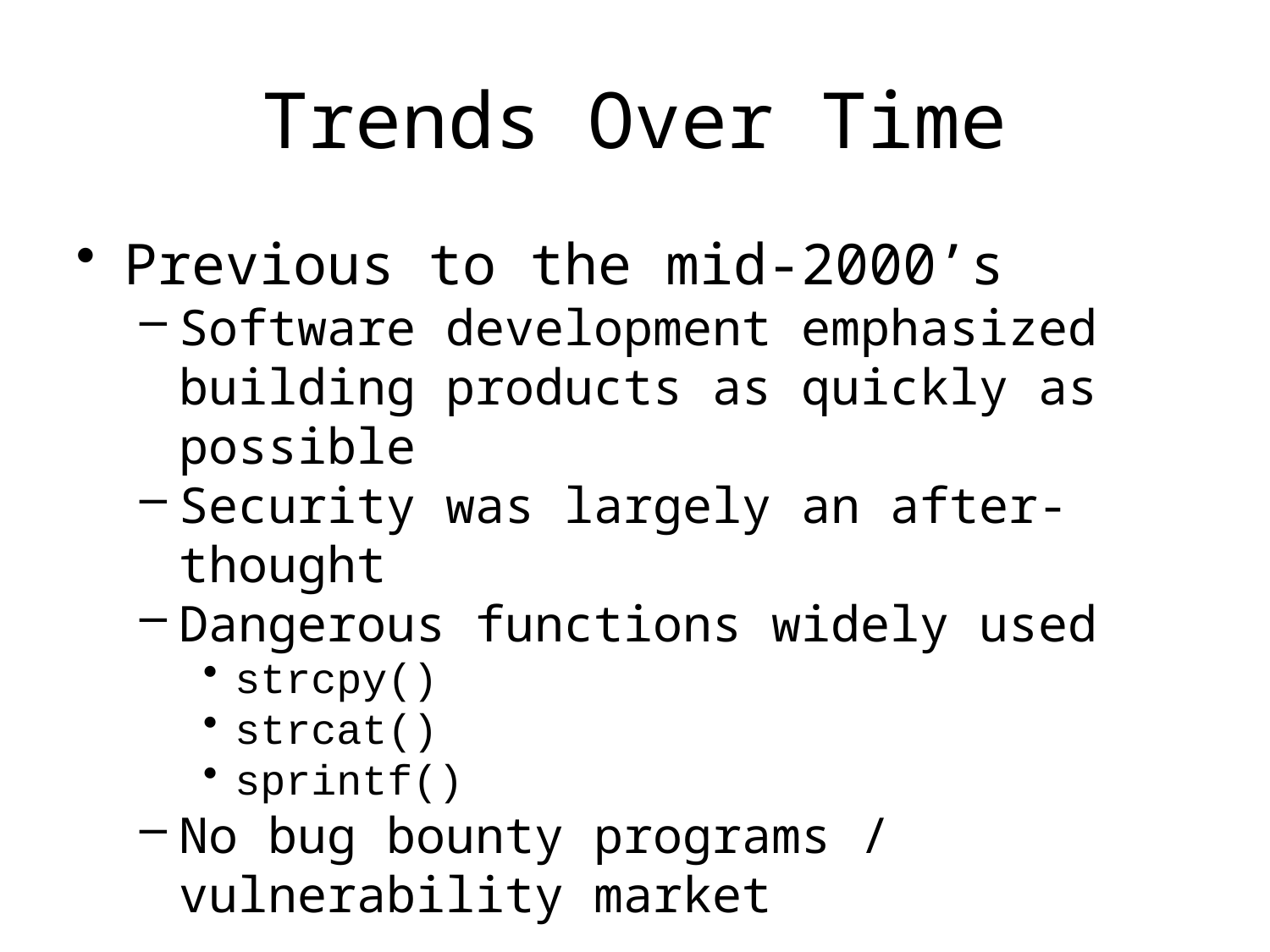

# Trends Over Time
Previous to the mid-2000’s
Software development emphasized building products as quickly as possible
Security was largely an after-thought
Dangerous functions widely used
strcpy()
strcat()
sprintf()
No bug bounty programs / vulnerability market